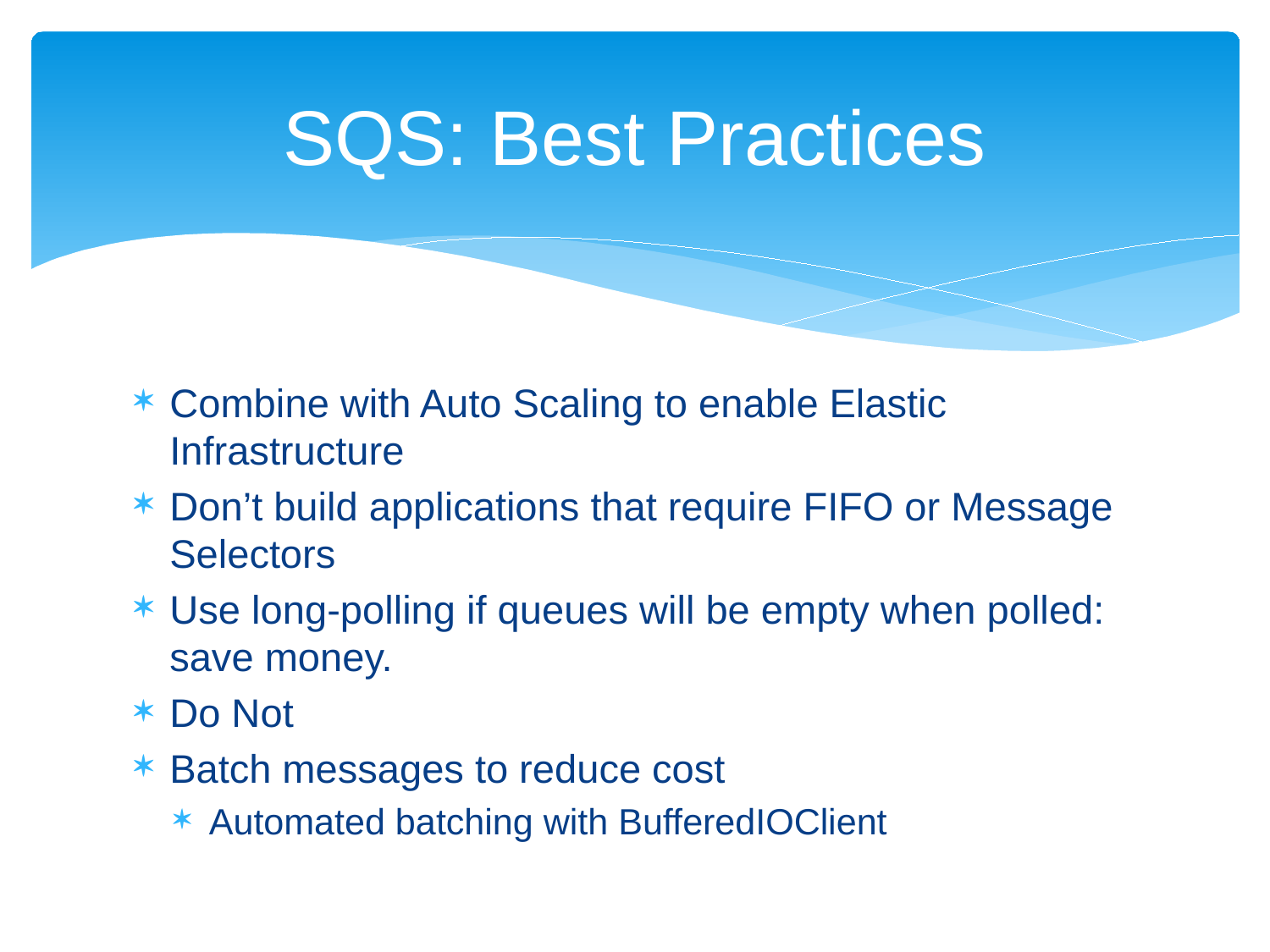

# SQS: Best Practices
Combine with Auto Scaling to enable Elastic Infrastructure
Don’t build applications that require FIFO or Message Selectors
Use long-polling if queues will be empty when polled: save money.
Do Not
Batch messages to reduce cost
Automated batching with BufferedIOClient